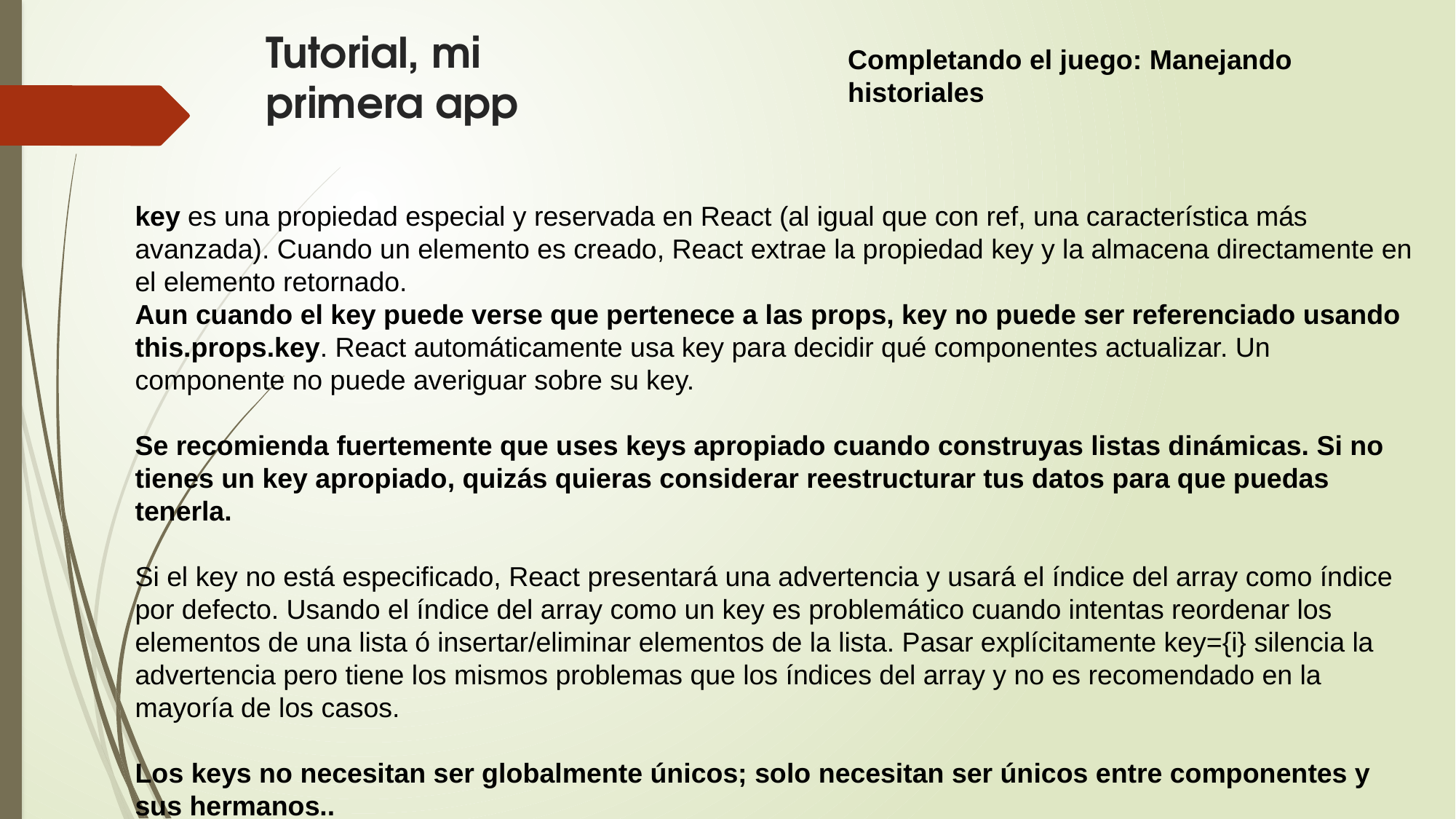

# Tutorial, mi primera app
Completando el juego: Manejando historiales
key es una propiedad especial y reservada en React (al igual que con ref, una característica más avanzada). Cuando un elemento es creado, React extrae la propiedad key y la almacena directamente en el elemento retornado.
Aun cuando el key puede verse que pertenece a las props, key no puede ser referenciado usando this.props.key. React automáticamente usa key para decidir qué componentes actualizar. Un componente no puede averiguar sobre su key.

Se recomienda fuertemente que uses keys apropiado cuando construyas listas dinámicas. Si no tienes un key apropiado, quizás quieras considerar reestructurar tus datos para que puedas tenerla.

Si el key no está especificado, React presentará una advertencia y usará el índice del array como índice por defecto. Usando el índice del array como un key es problemático cuando intentas reordenar los elementos de una lista ó insertar/eliminar elementos de la lista. Pasar explícitamente key={i} silencia la advertencia pero tiene los mismos problemas que los índices del array y no es recomendado en la mayoría de los casos.

Los keys no necesitan ser globalmente únicos; solo necesitan ser únicos entre componentes y sus hermanos..